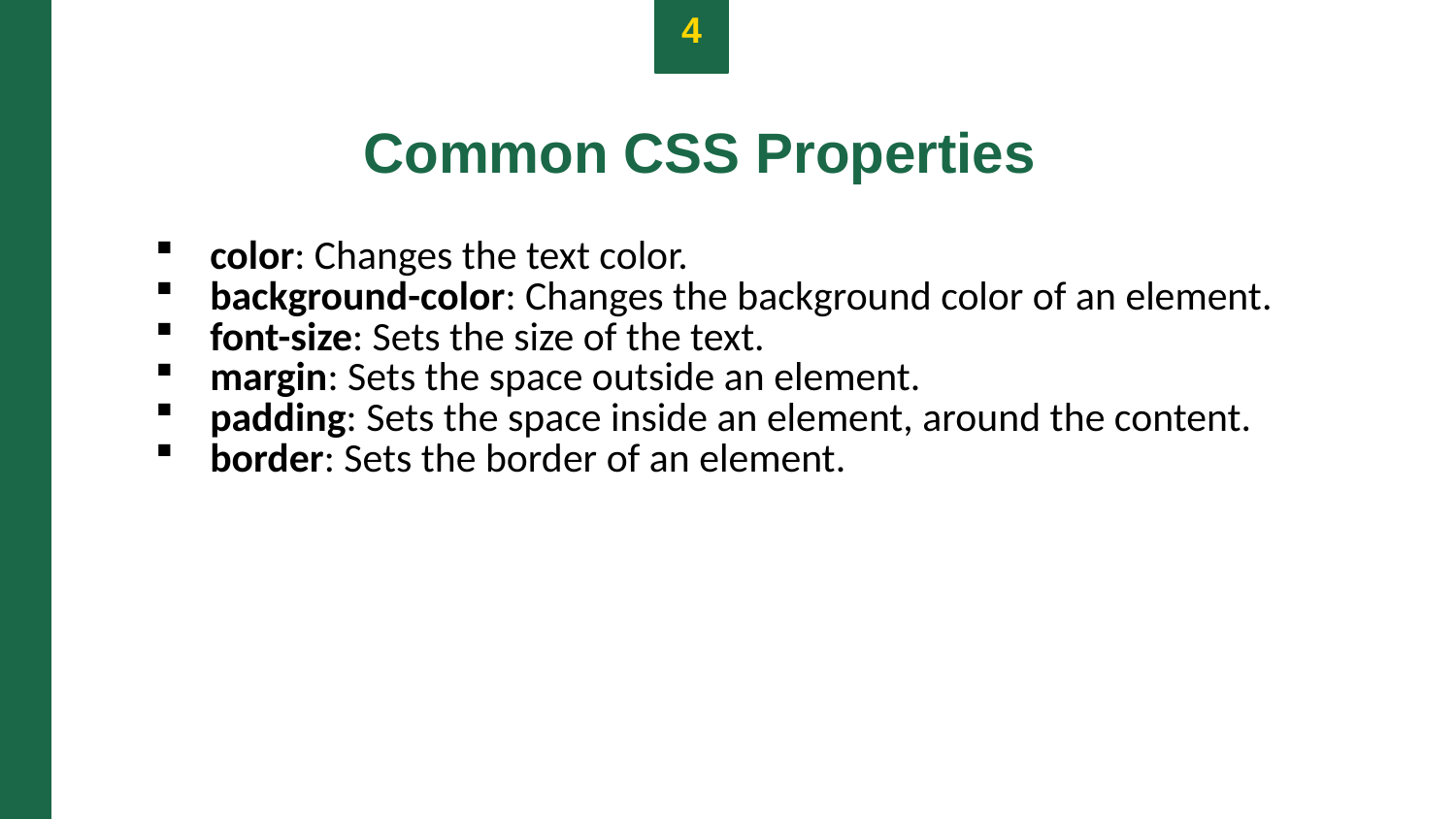

4
Common CSS Properties

color: Changes the text color.
background-color: Changes the background color of an element.
font-size: Sets the size of the text.
margin: Sets the space outside an element.
padding: Sets the space inside an element, around the content.
border: Sets the border of an element.
Photo by Pexels